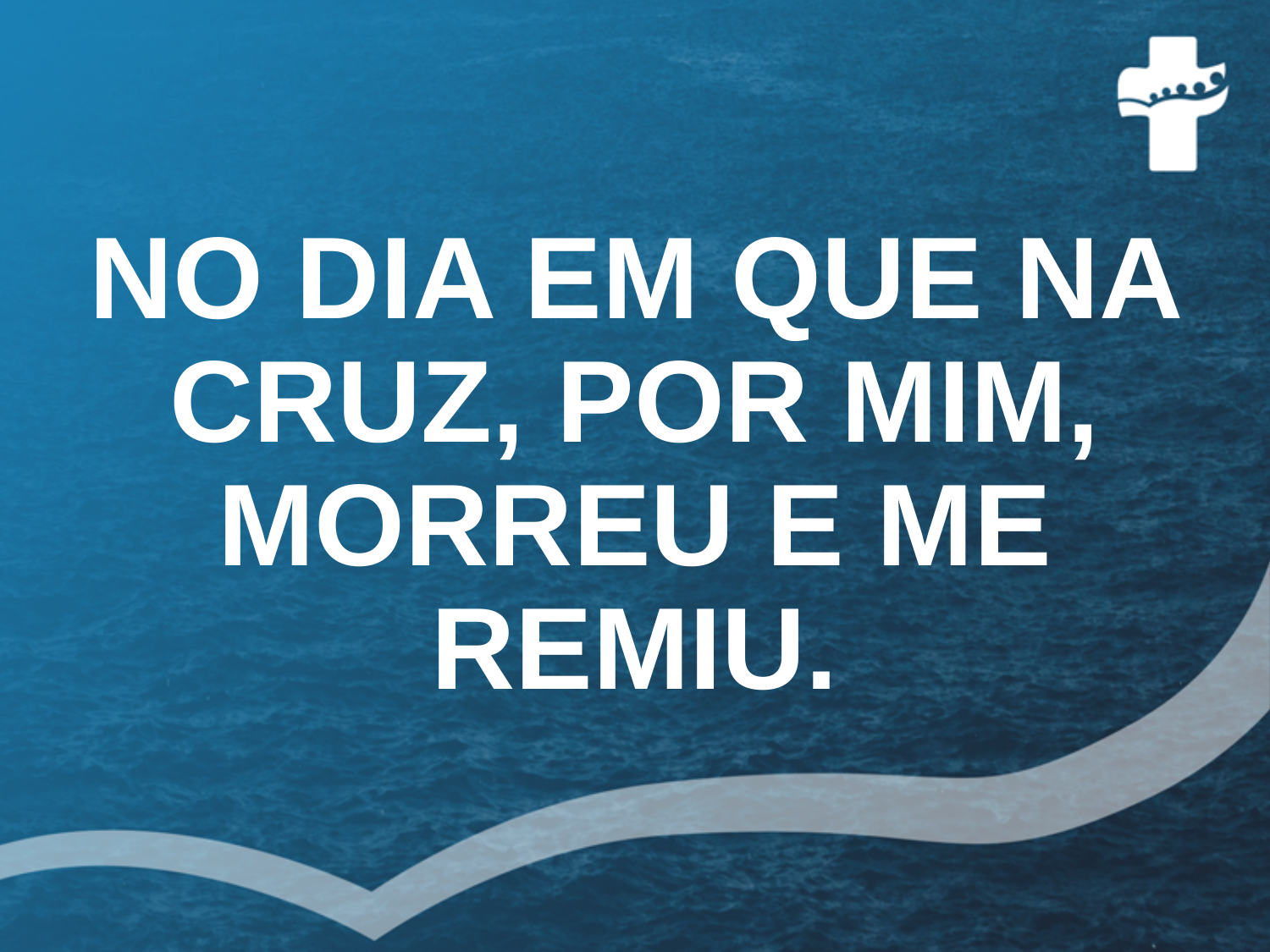

# NO DIA EM QUE NA CRUZ, POR MIM, MORREU E ME REMIU.